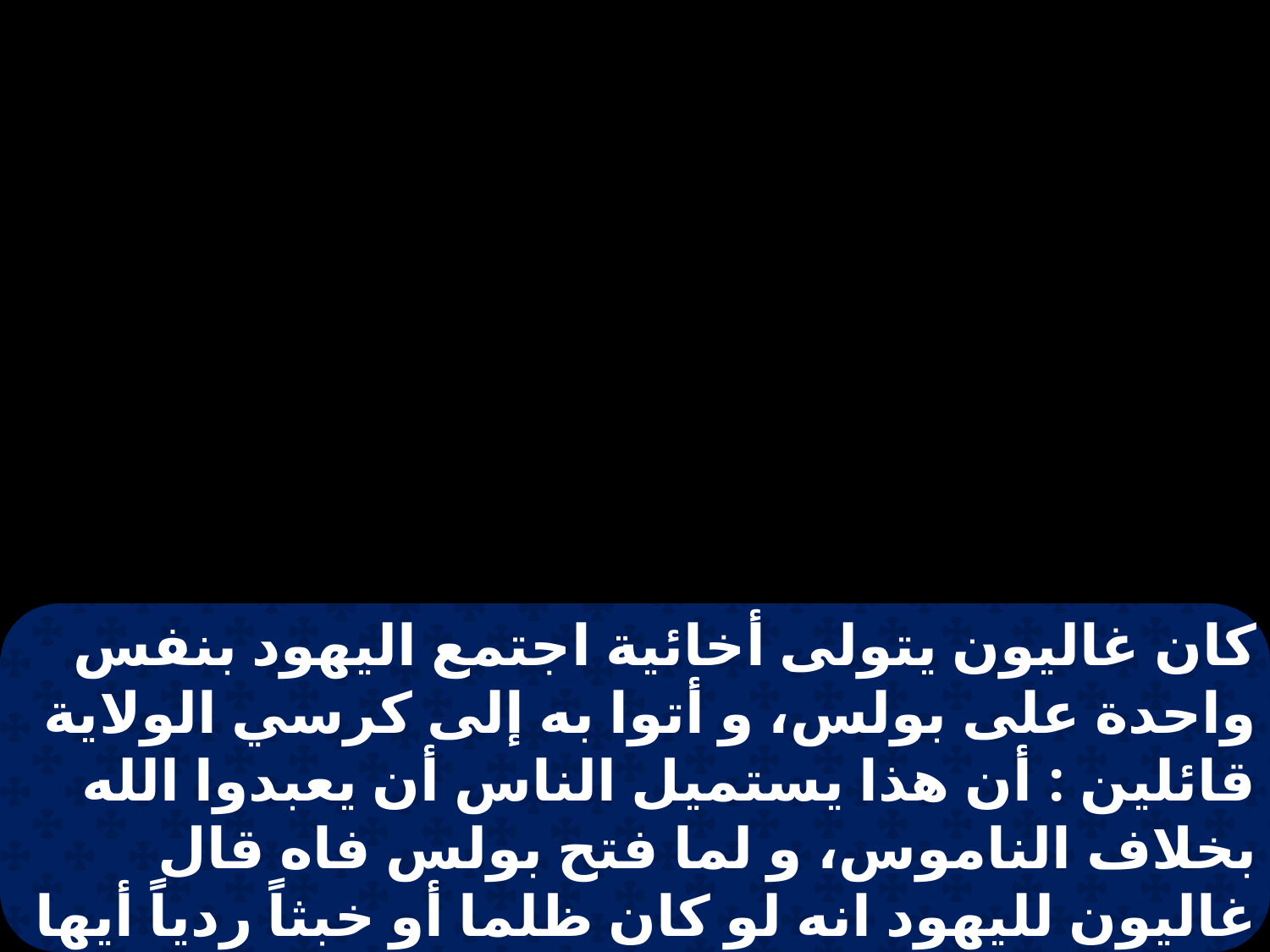

كان غاليون يتولى أخائية اجتمع اليهود بنفس واحدة على بولس، و أتوا به إلى كرسي الولاية قائلين : أن هذا يستميل الناس أن يعبدوا الله بخلاف الناموس، و لما فتح بولس فاه قال غاليون لليهود انه لو كان ظلما أو خبثاً ردياً أيها اليهود لكنت